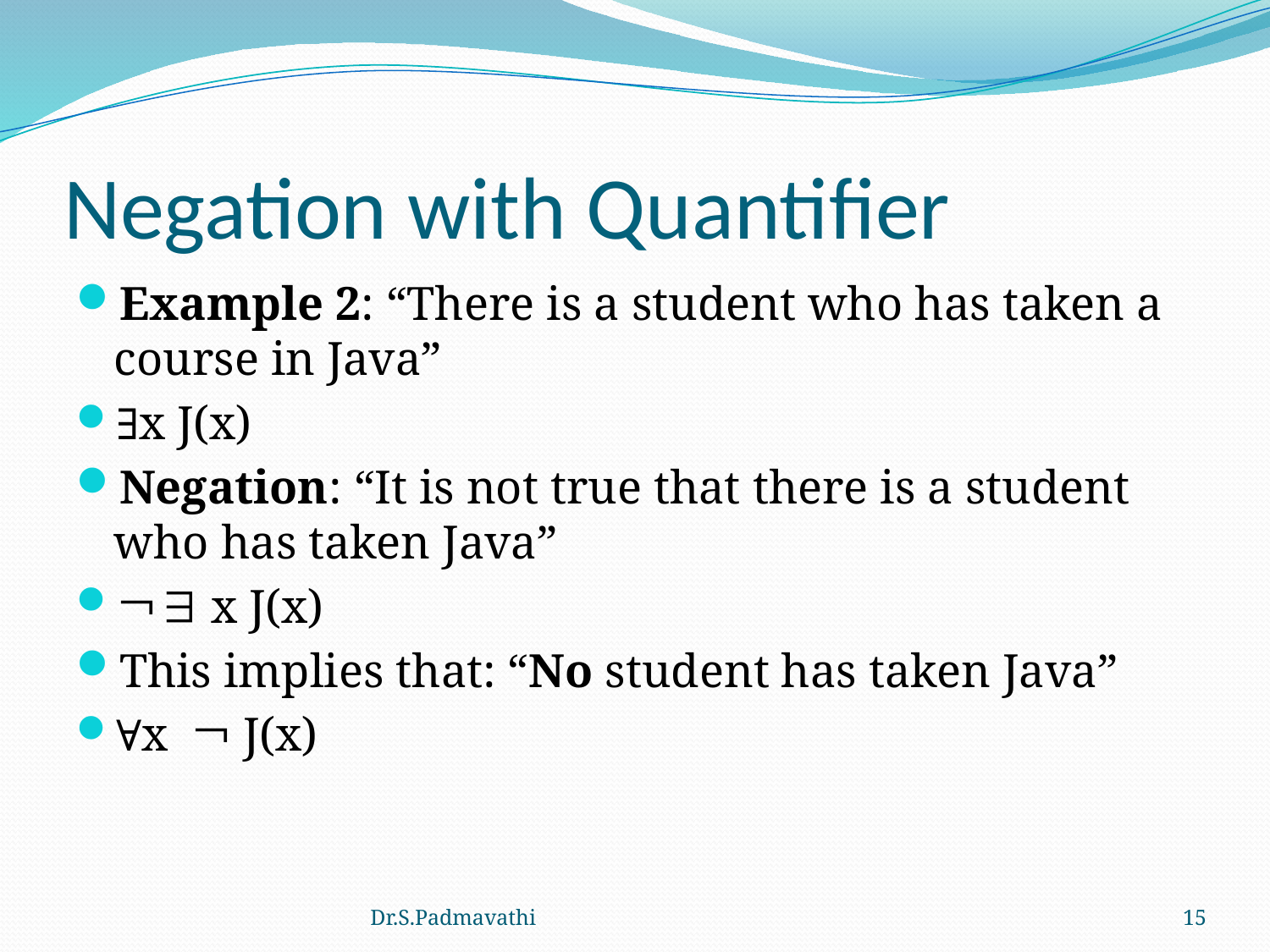

# Negation with Quantifier
Example 2: “There is a student who has taken a course in Java”
∃x J(x)
Negation: “It is not true that there is a student who has taken Java”
￢∃x J(x)
This implies that: “No student has taken Java”
∀x ￢J(x)
Dr.S.Padmavathi
15